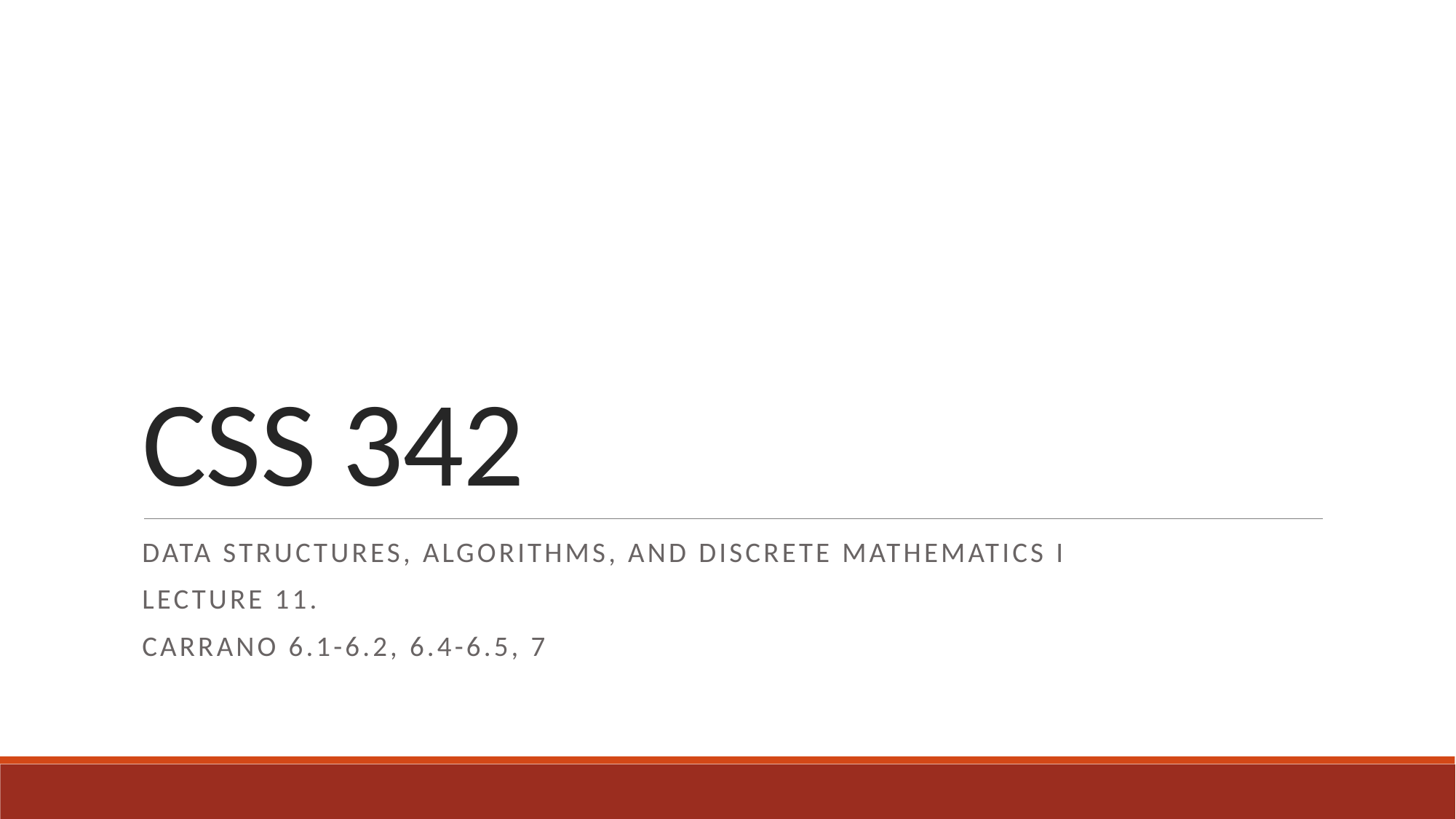

# CSS 342
Data Structures, Algorithms, and Discrete Mathematics I
Lecture 11.
Carrano 6.1-6.2, 6.4-6.5, 7